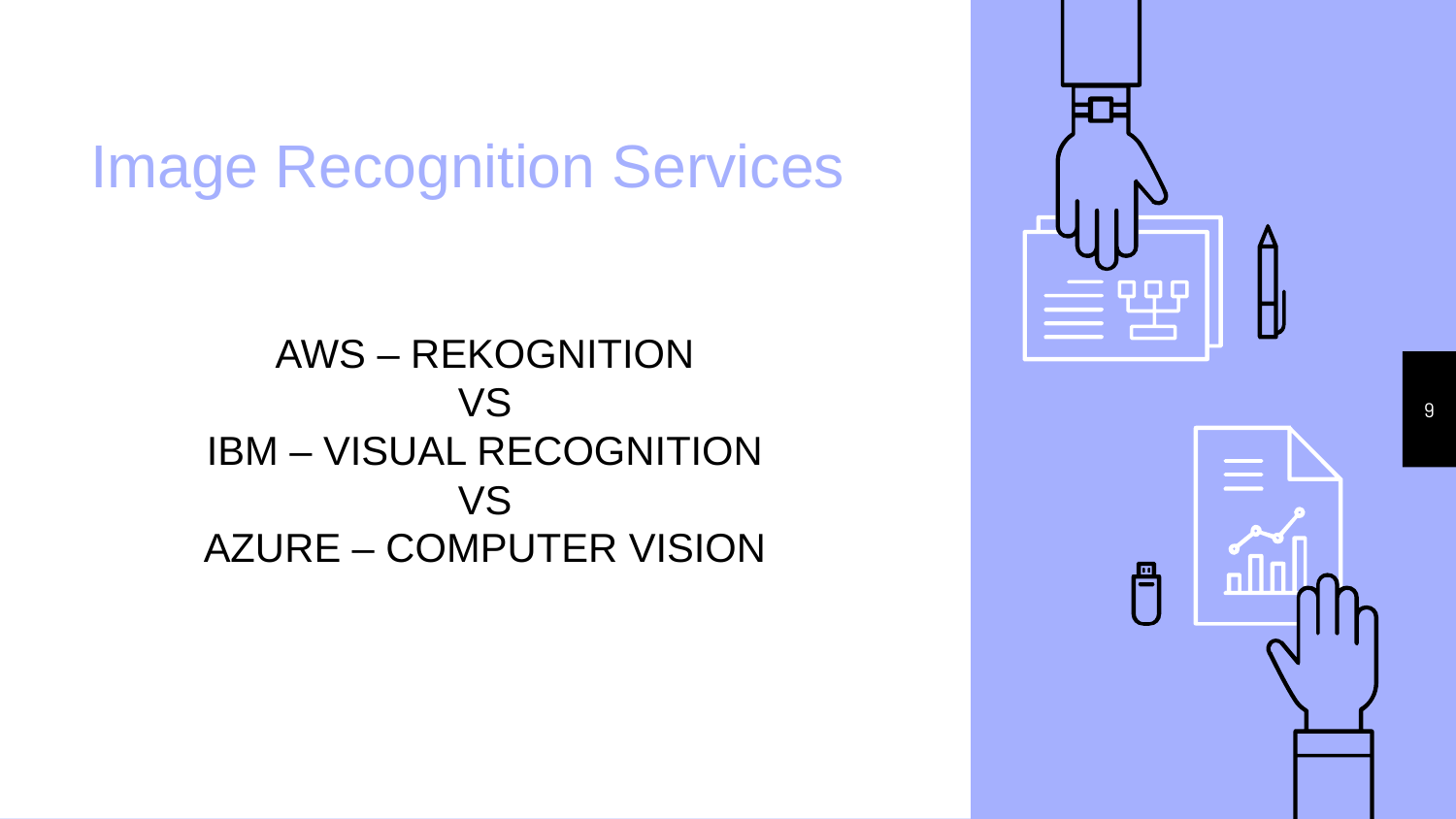

# Image Recognition Services
AWS – REKOGNITION
VS
IBM – VISUAL RECOGNITION
VS
AZURE – COMPUTER VISION
9